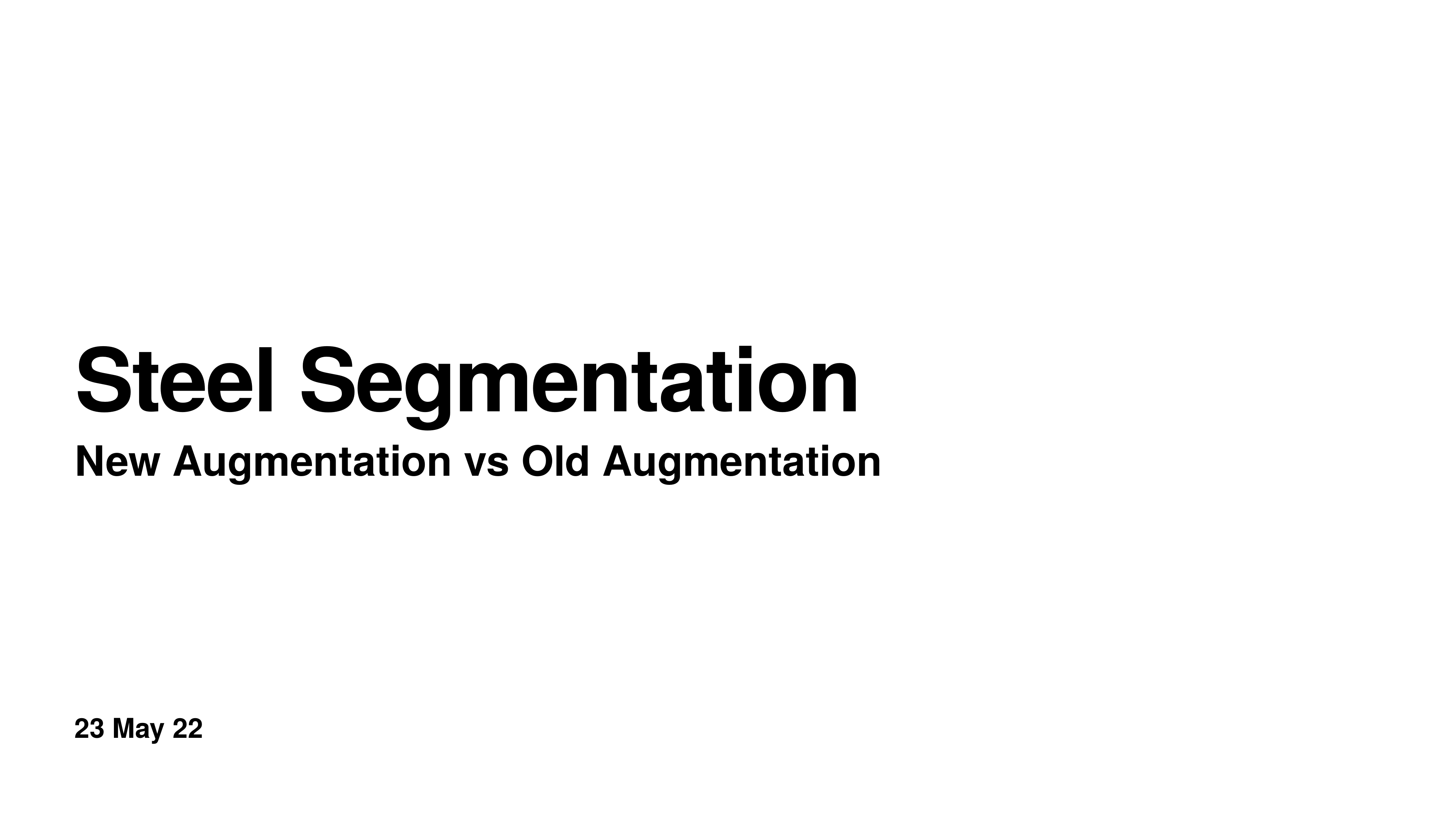

# Steel Segmentation
New Augmentation vs Old Augmentation
23 May 22